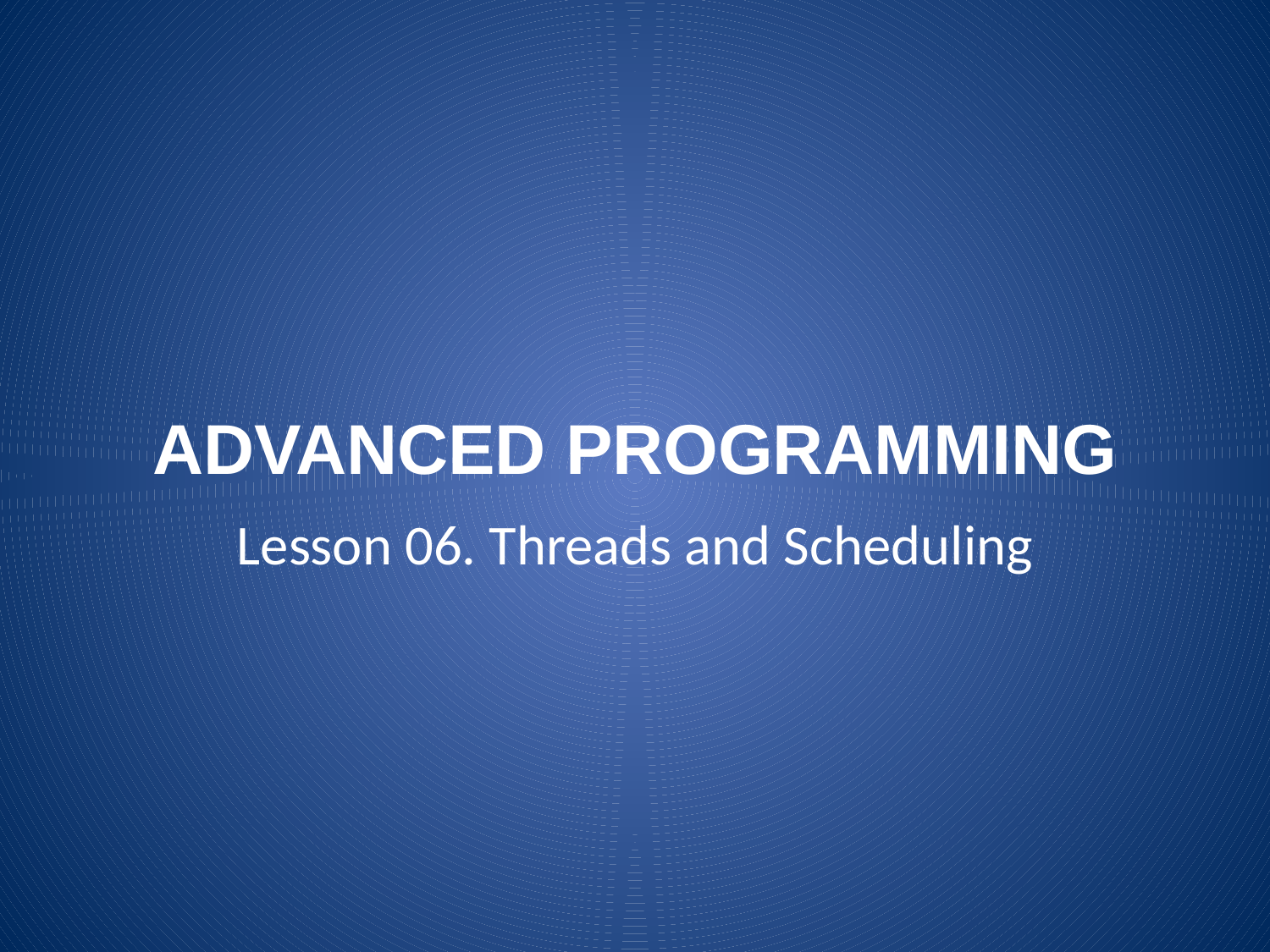

# ADVANCED PROGRAMMING
Lesson 06. Threads and Scheduling